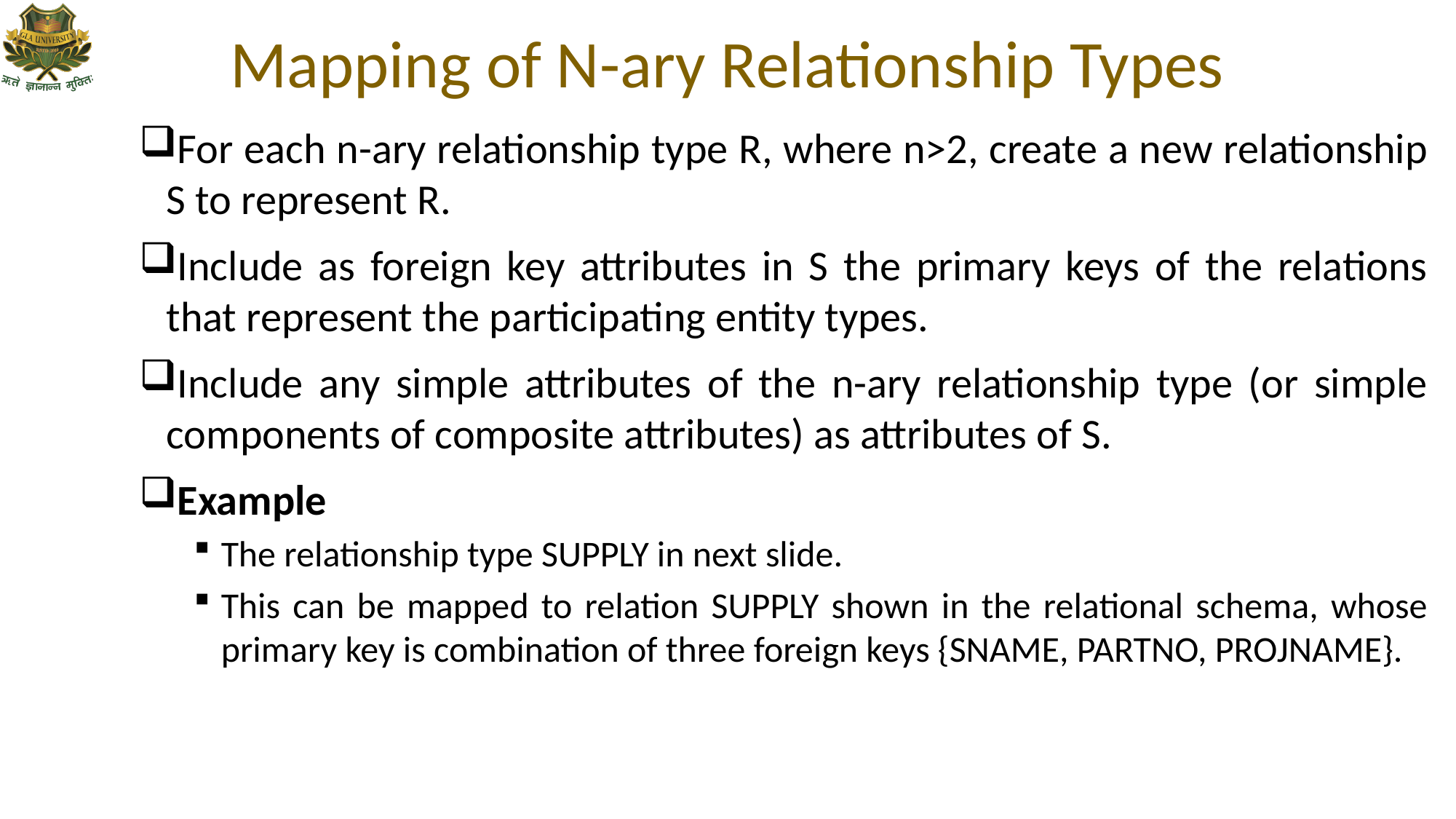

# Mapping of N-ary Relationship Types
For each n-ary relationship type R, where n>2, create a new relationship S to represent R.
Include as foreign key attributes in S the primary keys of the relations that represent the participating entity types.
Include any simple attributes of the n-ary relationship type (or simple components of composite attributes) as attributes of S.
Example
The relationship type SUPPLY in next slide.
This can be mapped to relation SUPPLY shown in the relational schema, whose primary key is combination of three foreign keys {SNAME, PARTNO, PROJNAME}.